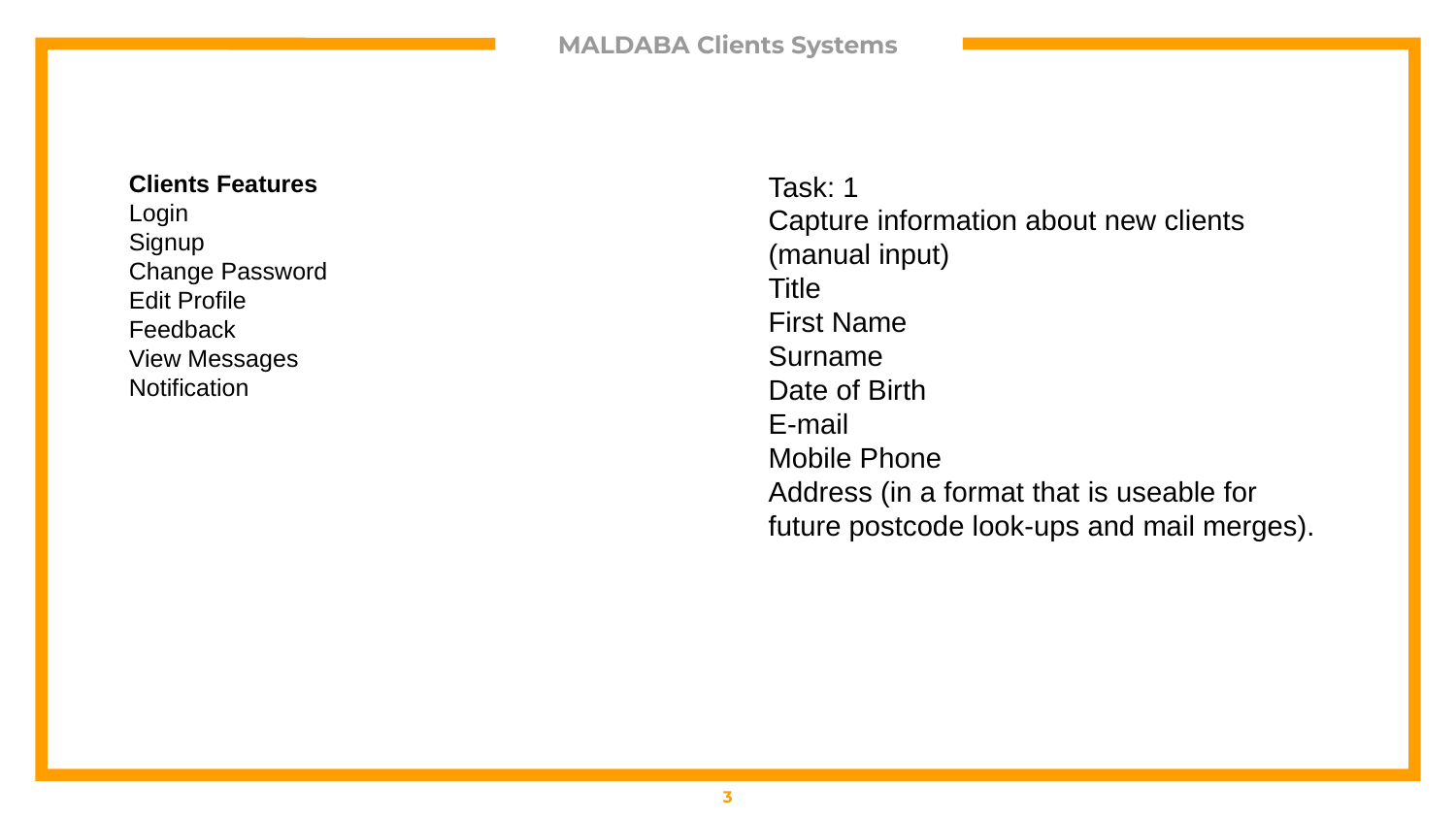

# MALDABA Clients Systems
Clients Features
Login
Signup
Change Password
Edit Profile
Feedback
View Messages
Notification

Task: 1
Capture information about new clients (manual input)
Title
First Name
Surname
Date of Birth
E-mail
Mobile Phone
Address (in a format that is useable for future postcode look-ups and mail merges).

3